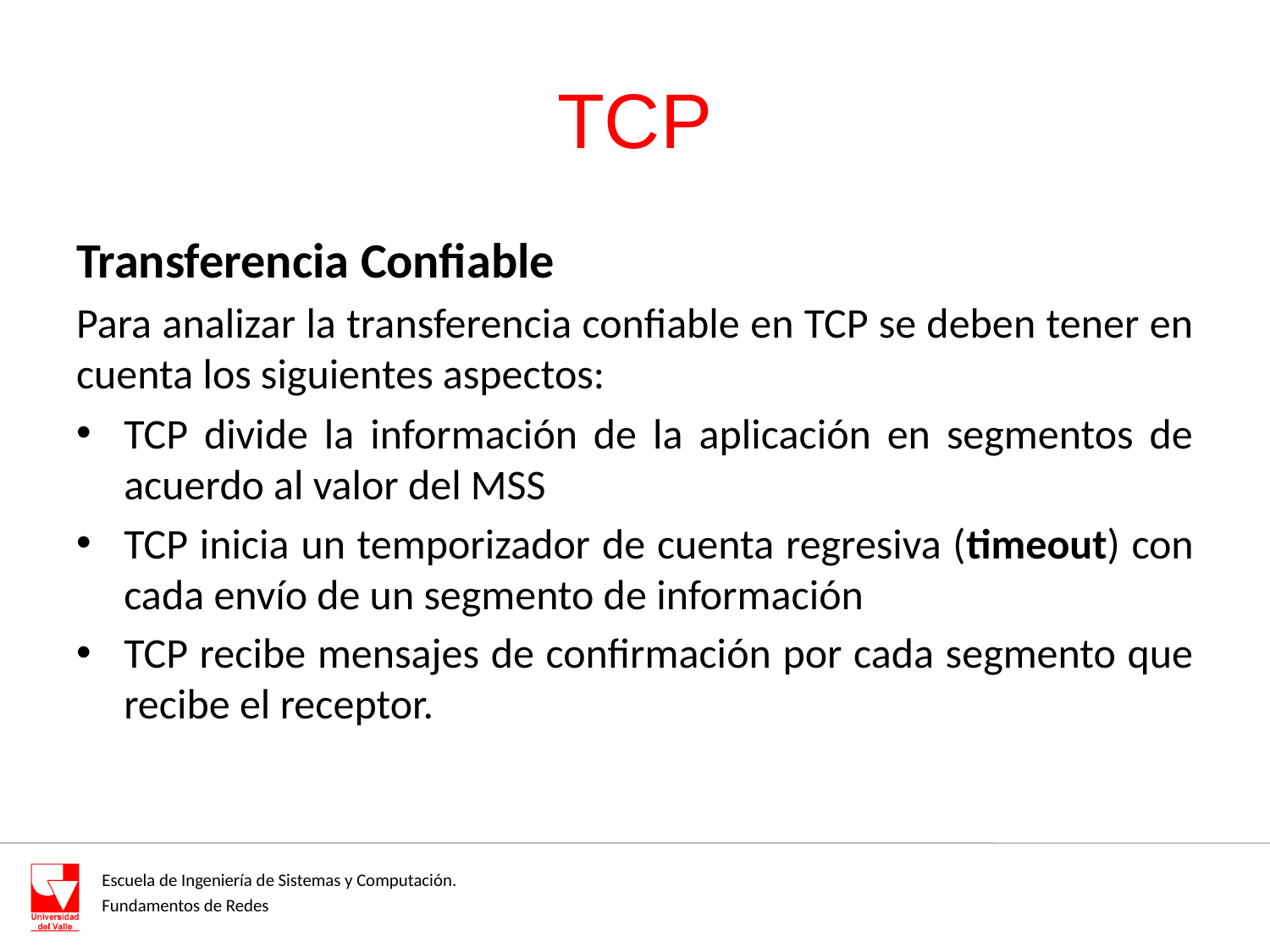

# TCP
Transferencia Confiable
Para analizar la transferencia confiable en TCP se deben tener en cuenta los siguientes aspectos:
TCP divide la información de la aplicación en segmentos de acuerdo al valor del MSS
TCP inicia un temporizador de cuenta regresiva (timeout) con cada envío de un segmento de información
TCP recibe mensajes de confirmación por cada segmento que recibe el receptor.